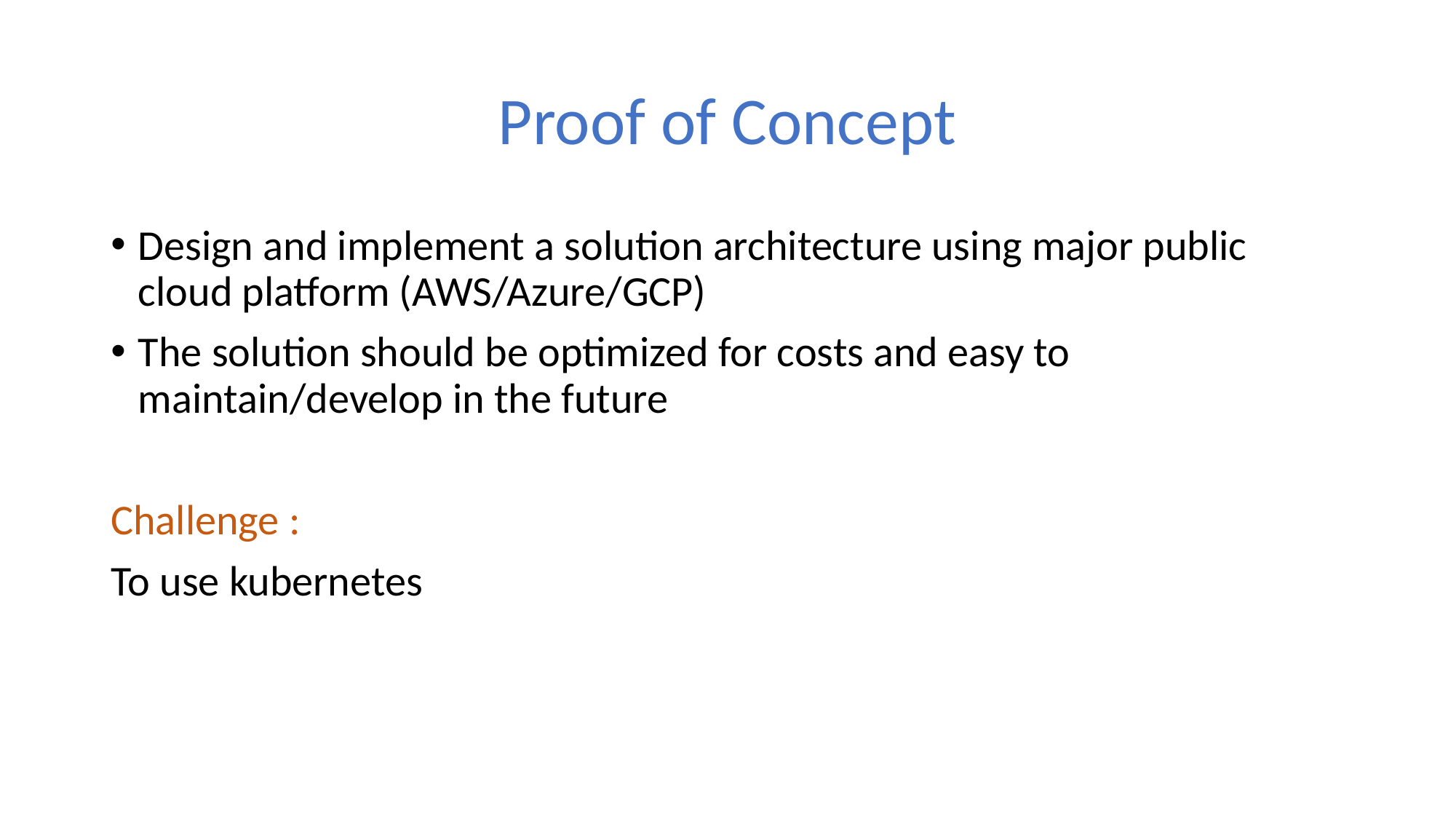

# Proof of Concept
Design and implement a solution architecture using major public cloud platform (AWS/Azure/GCP)
The solution should be optimized for costs and easy to maintain/develop in the future

Challenge :
To use kubernetes